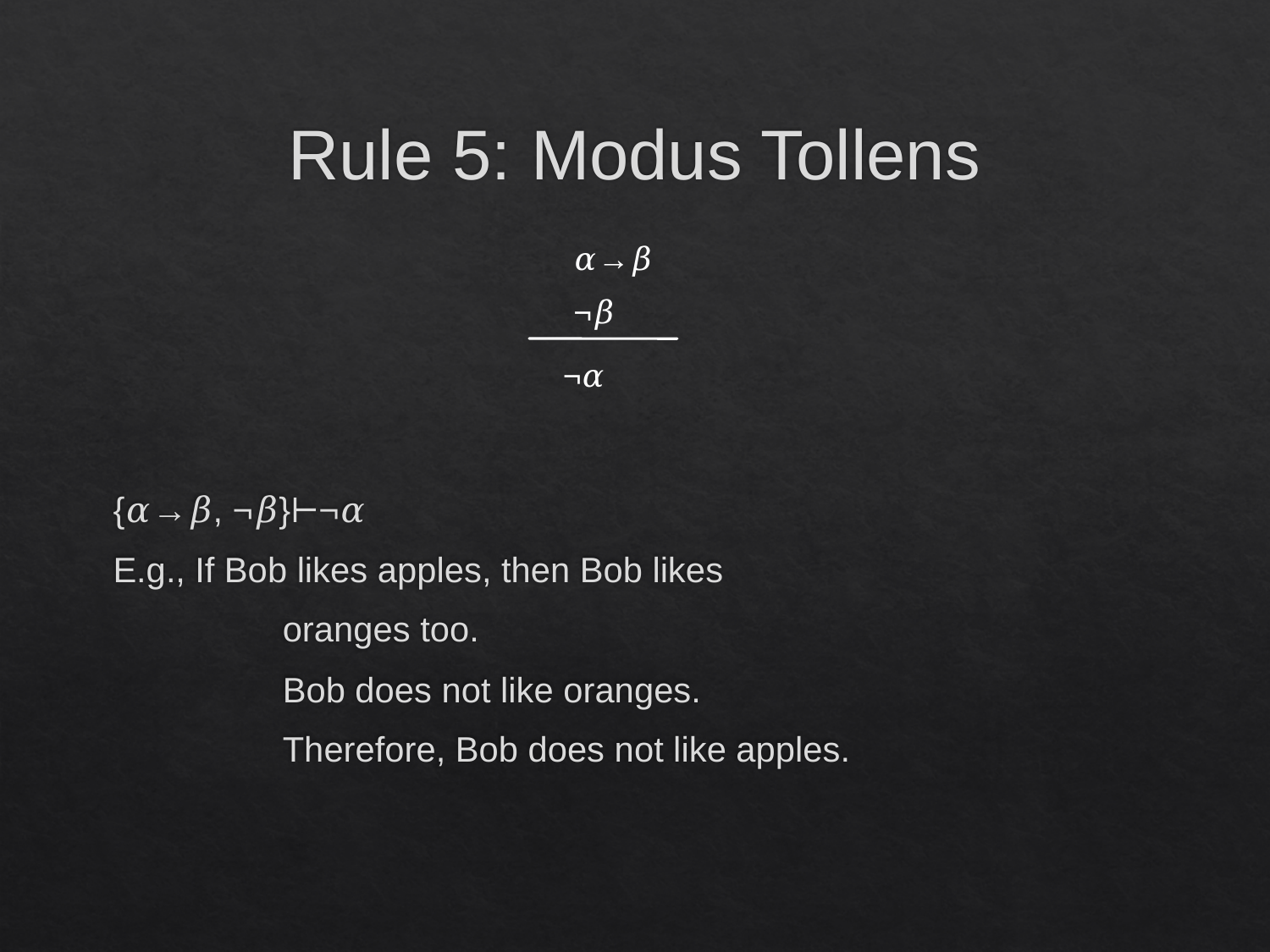

# Rule 5: Modus Tollens
𝛼→𝛽

{𝛼→𝛽, ¬𝛽}⊢¬𝛼
E.g., If Bob likes apples, then Bob likes
		oranges too.
		Bob does not like oranges.
		Therefore, Bob does not like apples.
¬𝛽
¬𝛼